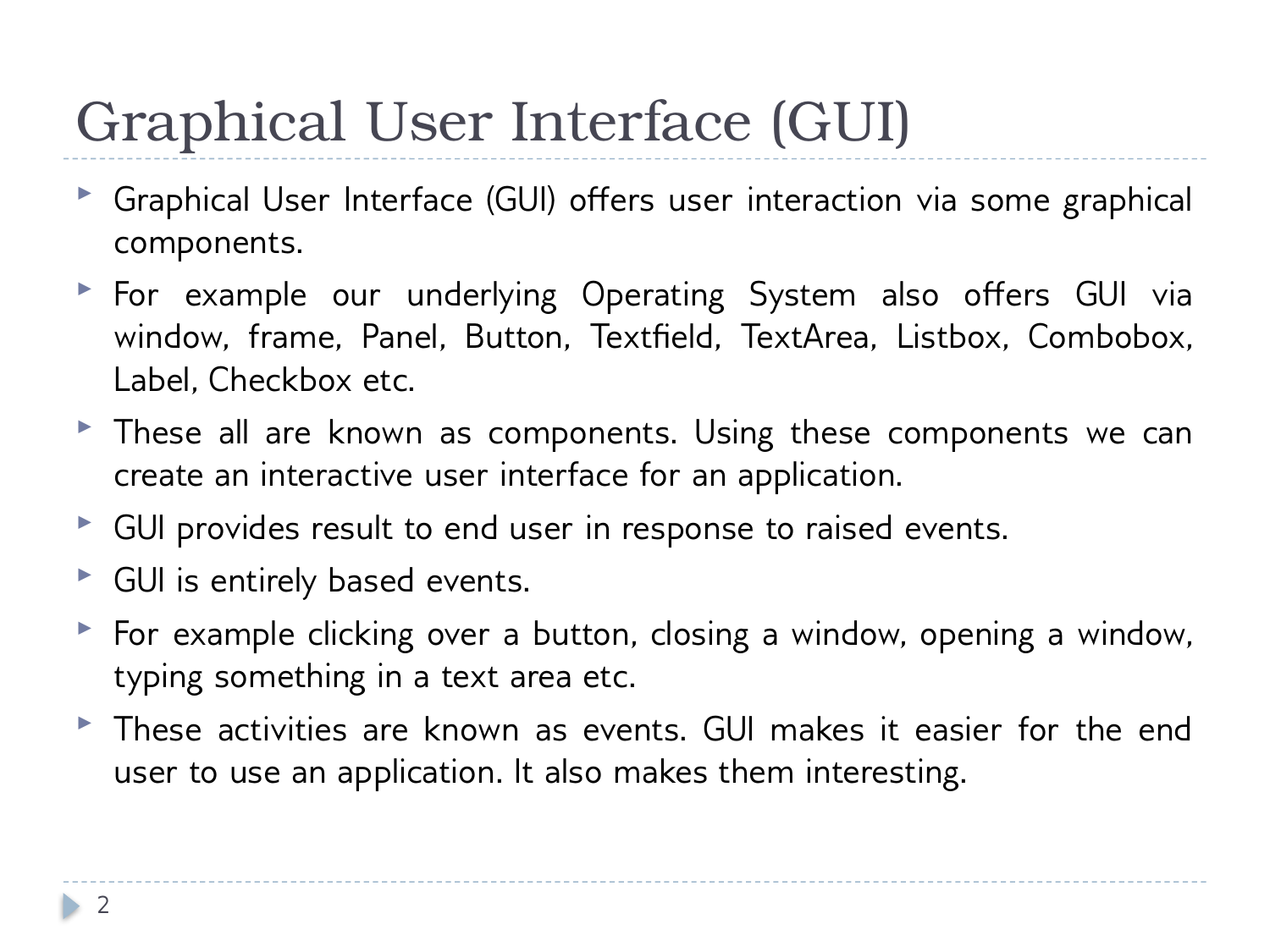

# Graphical User Interface (GUI)
Graphical User Interface (GUI) offers user interaction via some graphical components.
For example our underlying Operating System also offers GUI via window, frame, Panel, Button, Textfield, TextArea, Listbox, Combobox, Label, Checkbox etc.
These all are known as components. Using these components we can create an interactive user interface for an application.
GUI provides result to end user in response to raised events.
GUI is entirely based events.
For example clicking over a button, closing a window, opening a window, typing something in a text area etc.
These activities are known as events. GUI makes it easier for the end user to use an application. It also makes them interesting.
2